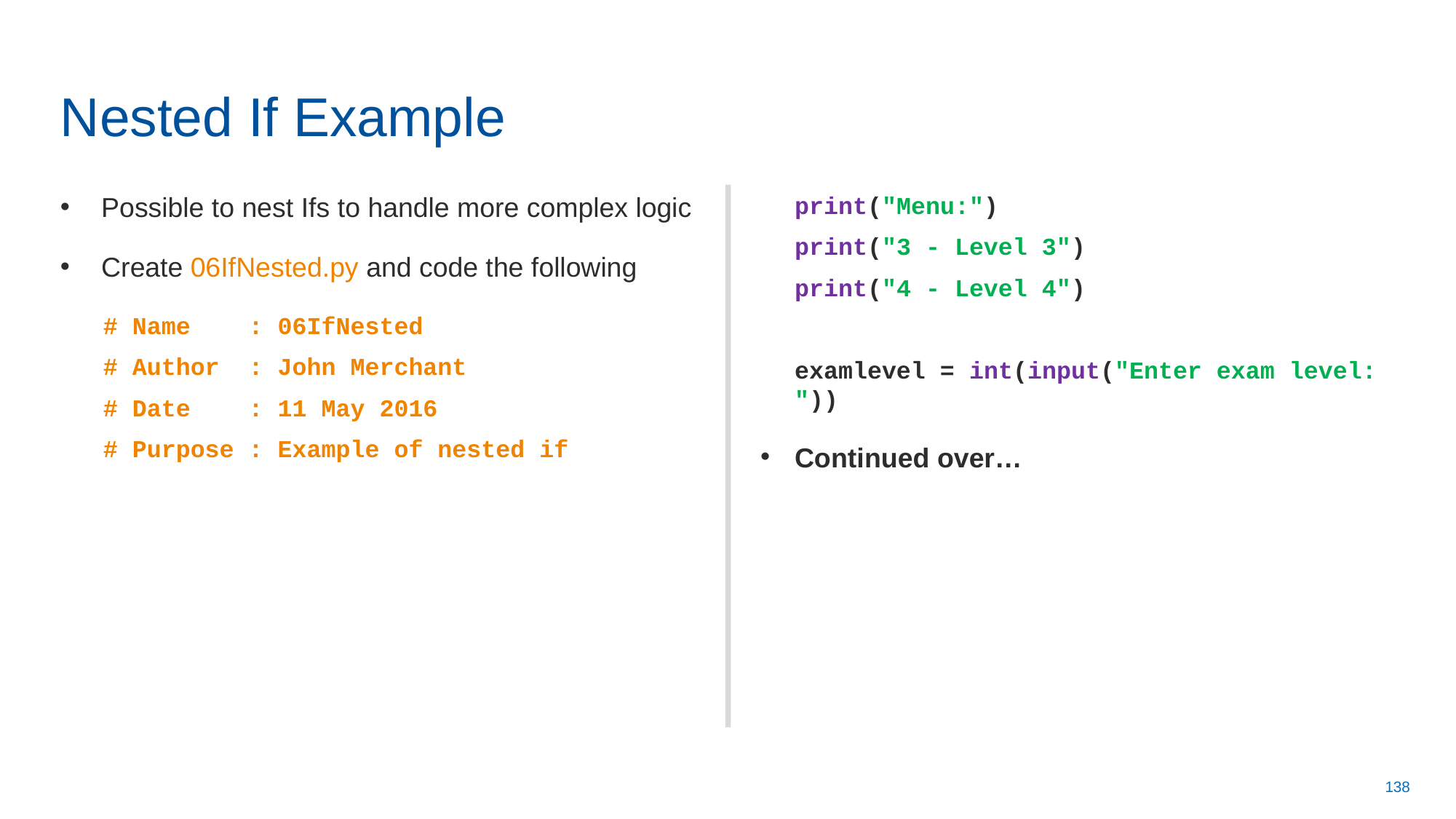

# Nested If Example
Possible to nest Ifs to handle more complex logic
Create 06IfNested.py and code the following
# Name    : 06IfNested
# Author  : John Merchant
# Date    : 11 May 2016
# Purpose : Example of nested if
print("Menu:")
print("3 - Level 3")
print("4 - Level 4")

examlevel = int(input("Enter exam level: "))
Continued over…